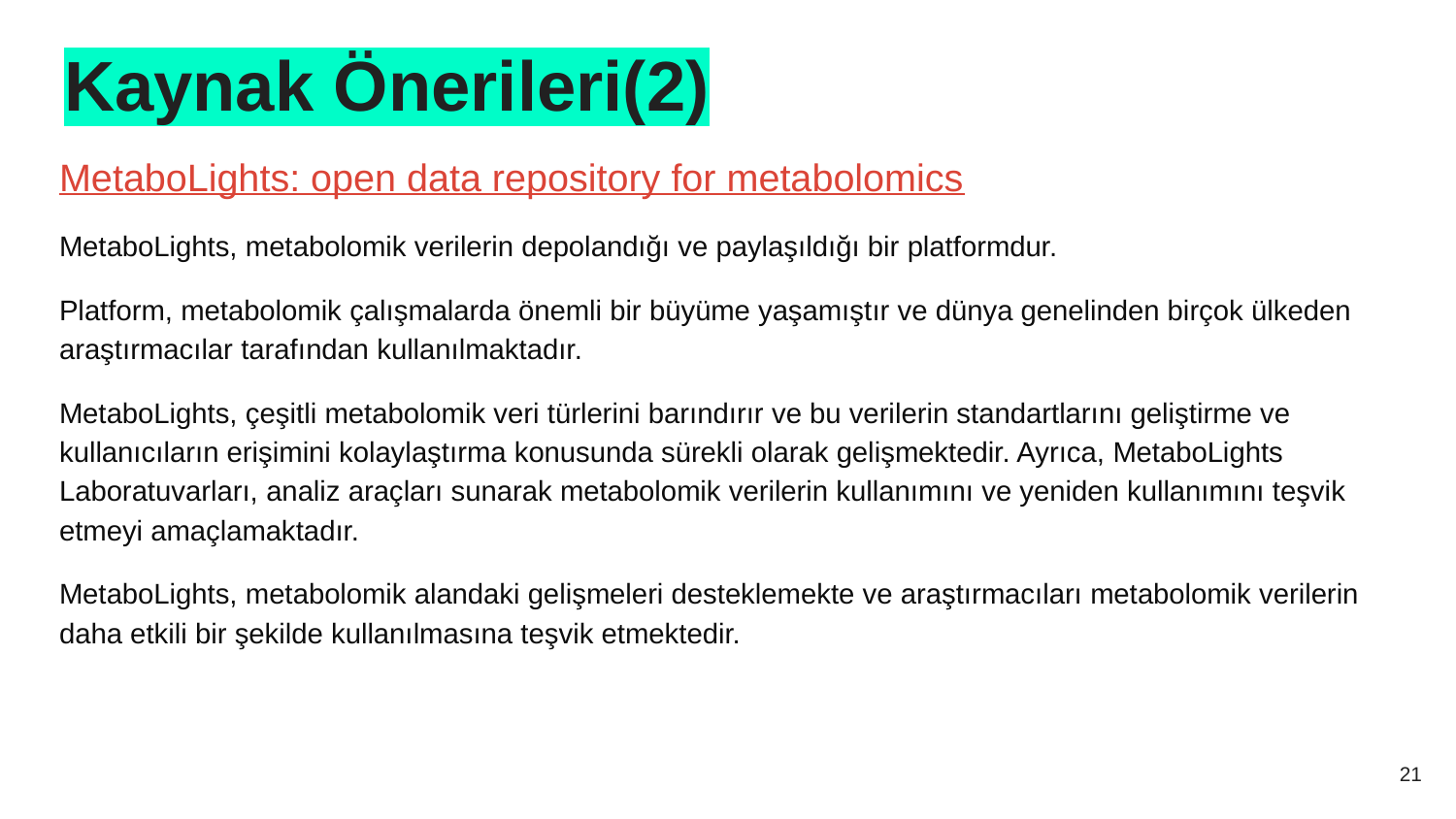

# Kaynak Önerileri(2)
MetaboLights: open data repository for metabolomics
MetaboLights, metabolomik verilerin depolandığı ve paylaşıldığı bir platformdur.
Platform, metabolomik çalışmalarda önemli bir büyüme yaşamıştır ve dünya genelinden birçok ülkeden araştırmacılar tarafından kullanılmaktadır.
MetaboLights, çeşitli metabolomik veri türlerini barındırır ve bu verilerin standartlarını geliştirme ve kullanıcıların erişimini kolaylaştırma konusunda sürekli olarak gelişmektedir. Ayrıca, MetaboLights Laboratuvarları, analiz araçları sunarak metabolomik verilerin kullanımını ve yeniden kullanımını teşvik etmeyi amaçlamaktadır.
MetaboLights, metabolomik alandaki gelişmeleri desteklemekte ve araştırmacıları metabolomik verilerin daha etkili bir şekilde kullanılmasına teşvik etmektedir.
21